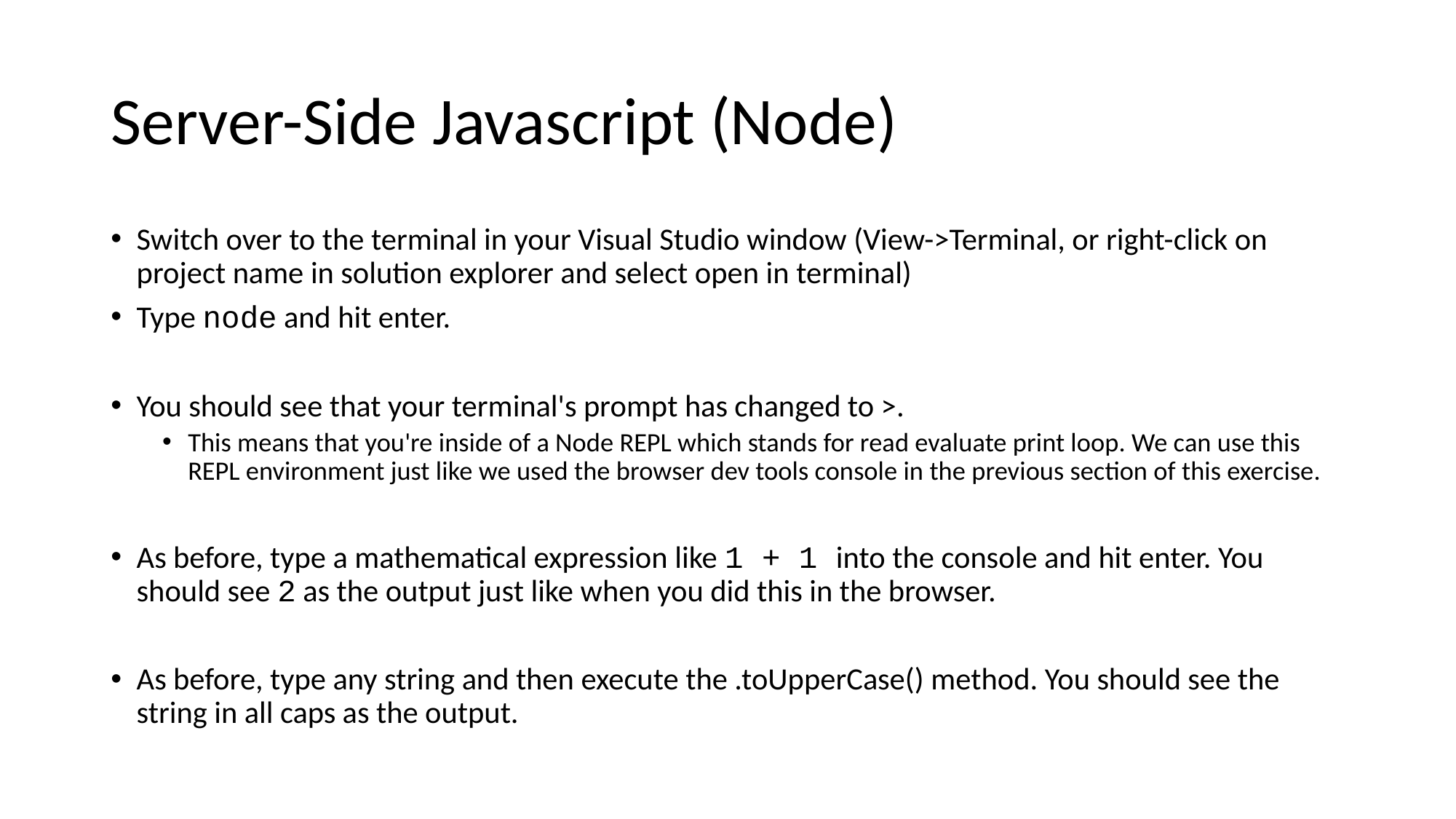

# Server-Side Javascript (Node)
Switch over to the terminal in your Visual Studio window (View->Terminal, or right-click on project name in solution explorer and select open in terminal)
Type node and hit enter.

You should see that your terminal's prompt has changed to >.
This means that you're inside of a Node REPL which stands for read evaluate print loop. We can use this REPL environment just like we used the browser dev tools console in the previous section of this exercise.

As before, type a mathematical expression like 1 + 1 into the console and hit enter. You should see 2 as the output just like when you did this in the browser.

As before, type any string and then execute the .toUpperCase() method. You should see the string in all caps as the output.